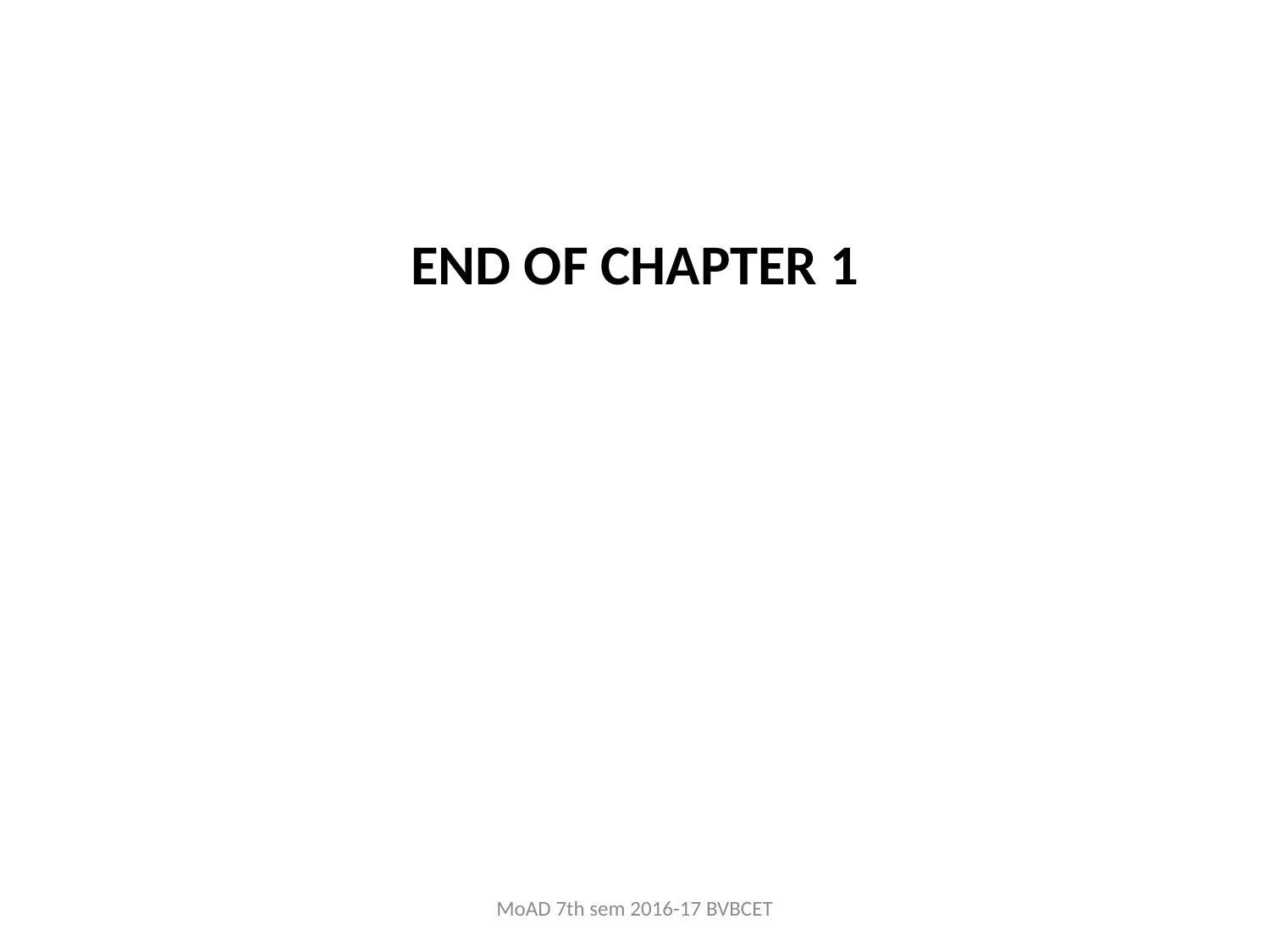

#
END OF CHAPTER 1
MoAD 7th sem 2016-17 BVBCET